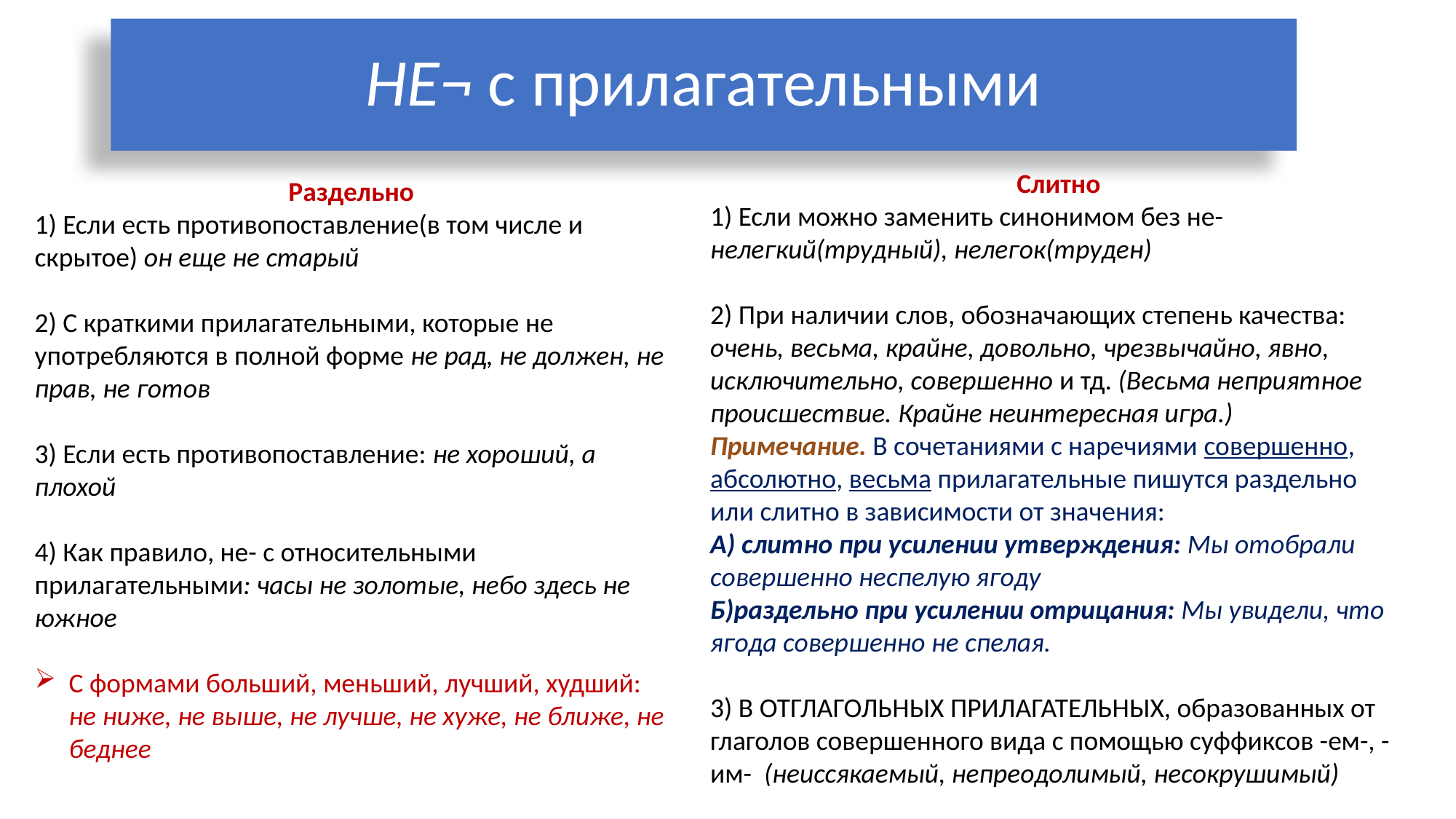

# НЕ¬ с прилагательными
Слитно
1) Если можно заменить синонимом без не- нелегкий(трудный), нелегок(труден)

2) При наличии слов, обозначающих степень качества: очень, весьма, крайне, довольно, чрезвычайно, явно, исключительно, совершенно и тд. (Весьма неприятное происшествие. Крайне неинтересная игра.)
Примечание. В сочетаниями с наречиями совершенно, абсолютно, весьма прилагательные пишутся раздельно или слитно в зависимости от значения:
А) слитно при усилении утверждения: Мы отобрали совершенно неспелую ягоду
Б)раздельно при усилении отрицания: Мы увидели, что ягода совершенно не спелая.

3) В ОТГЛАГОЛЬНЫХ ПРИЛАГАТЕЛЬНЫХ, образованных от глаголов совершенного вида с помощью суффиксов -ем-, -им-  (неиссякаемый, непреодолимый, несокрушимый)
Раздельно
1) Если есть противопоставление(в том числе и скрытое) он еще не старый

2) С краткими прилагательными, которые не употребляются в полной форме не рад, не должен, не прав, не готов

3) Если есть противопоставление: не хороший, а плохой

4) Как правило, не- с относительными прилагательными: часы не золотые, небо здесь не южное

С формами больший, меньший, лучший, худший: не ниже, не выше, не лучше, не хуже, не ближе, не беднее